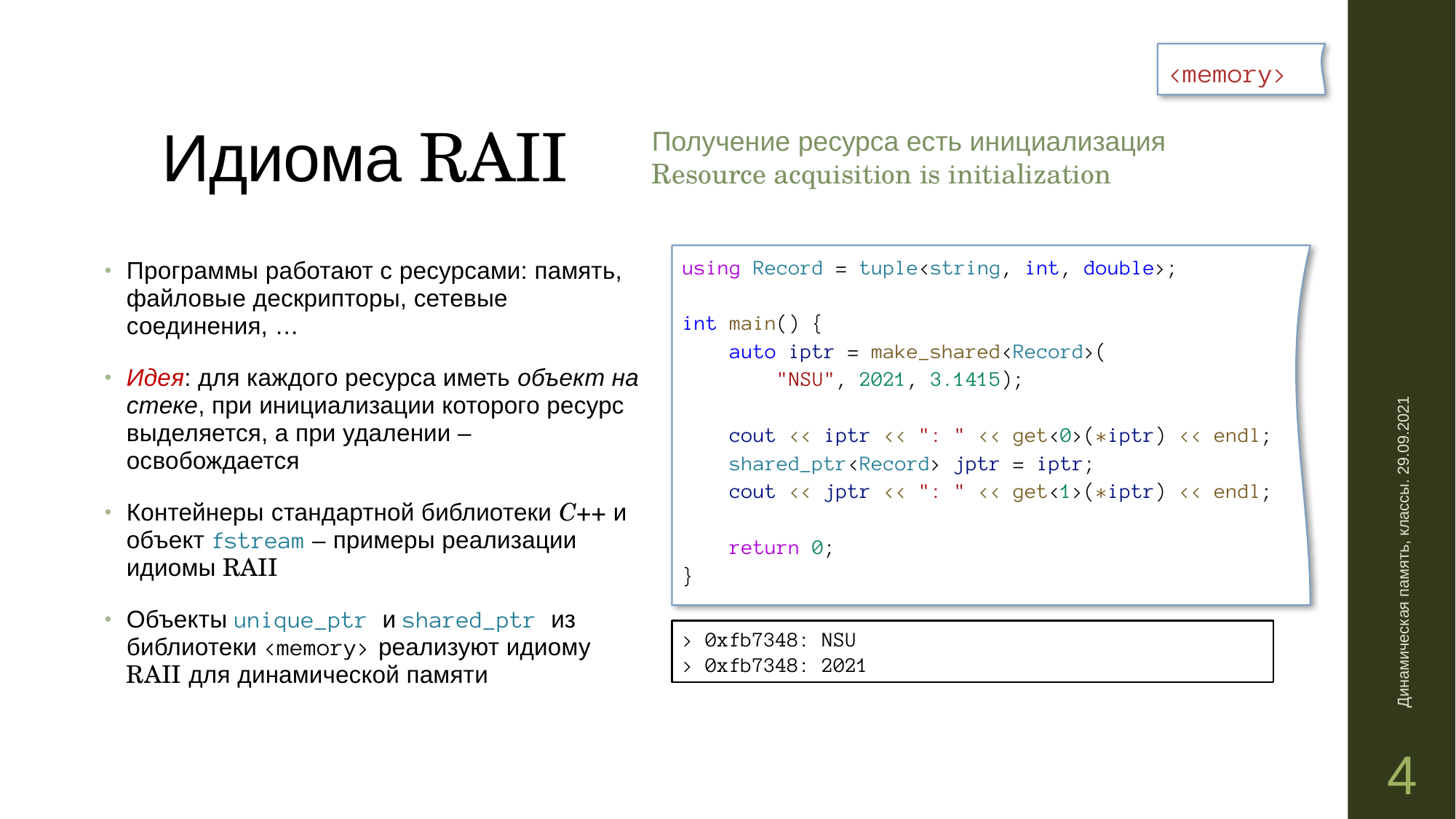

# Идиома RAII
<memory>
Получение ресурса есть инициализация
Resource acquisition is initialization
using Record = tuple<string, int, double>;
int main() {
    auto iptr = make_shared<Record>(
        "NSU", 2021, 3.1415);
    cout << iptr << ": " << get<0>(*iptr) << endl;
    shared_ptr<Record> jptr = iptr;
    cout << jptr << ": " << get<1>(*iptr) << endl;
    return 0;
}
> 0xfb7348: NSU
> 0xfb7348: 2021
Программы работают с ресурсами: память, файловые дескрипторы, сетевые соединения, …
Идея: для каждого ресурса иметь объект на стеке, при инициализации которого ресурс выделяется, а при удалении – освобождается
Контейнеры стандартной библиотеки C++ и объект fstream – примеры реализации идиомы RAII
Объекты unique_ptr и shared_ptr из библиотеки <memory> реализуют идиому RAII для динамической памяти
Динамическая память, классы. 29.09.2021
4